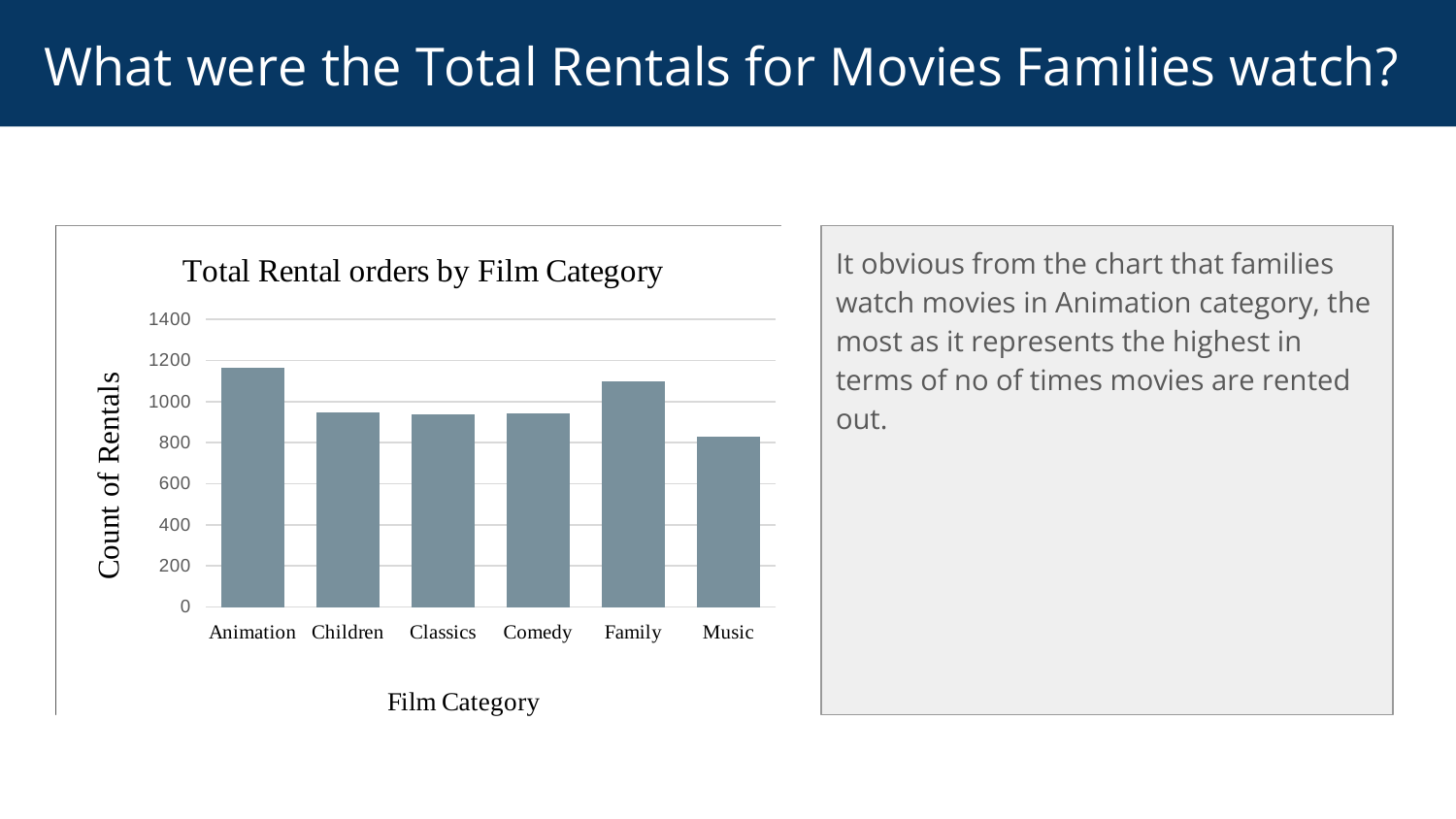

# What were the Total Rentals for Movies Families watch?

### Chart: Total Rental orders by Film Category

| Category | Total |
|---|---|
| Animation | 1166.0 |
| Children | 945.0 |
| Classics | 939.0 |
| Comedy | 941.0 |
| Family | 1096.0 |
| Music | 830.0 |
<visualization>
It obvious from the chart that families watch movies in Animation category, the most as it represents the highest in terms of no of times movies are rented out.